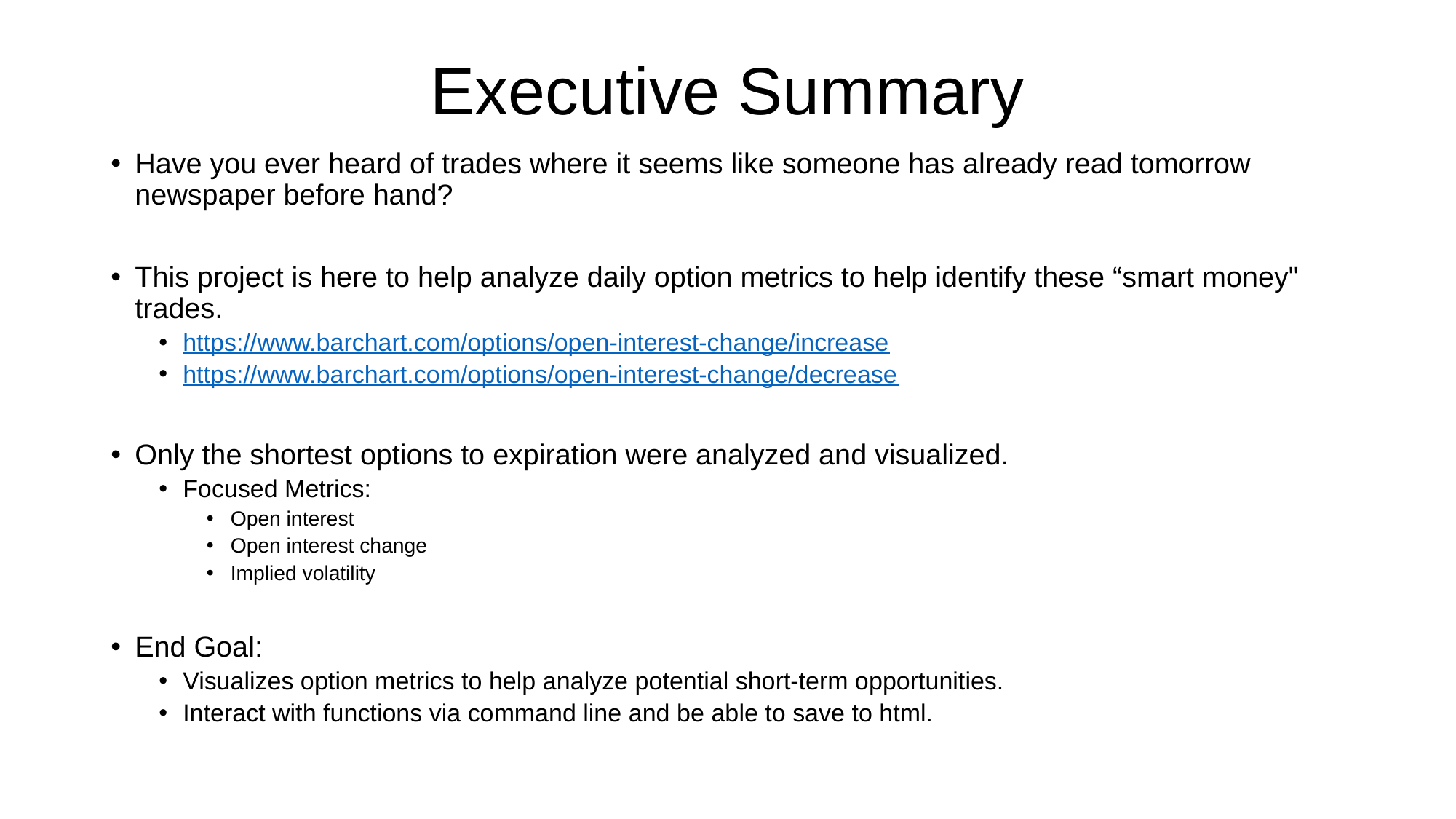

# Executive Summary
Have you ever heard of trades where it seems like someone has already read tomorrow newspaper before hand?

This project is here to help analyze daily option metrics to help identify these “smart money" trades.
https://www.barchart.com/options/open-interest-change/increase
https://www.barchart.com/options/open-interest-change/decrease

Only the shortest options to expiration were analyzed and visualized.
Focused Metrics:
Open interest
Open interest change
Implied volatility

End Goal:
Visualizes option metrics to help analyze potential short-term opportunities.
Interact with functions via command line and be able to save to html.